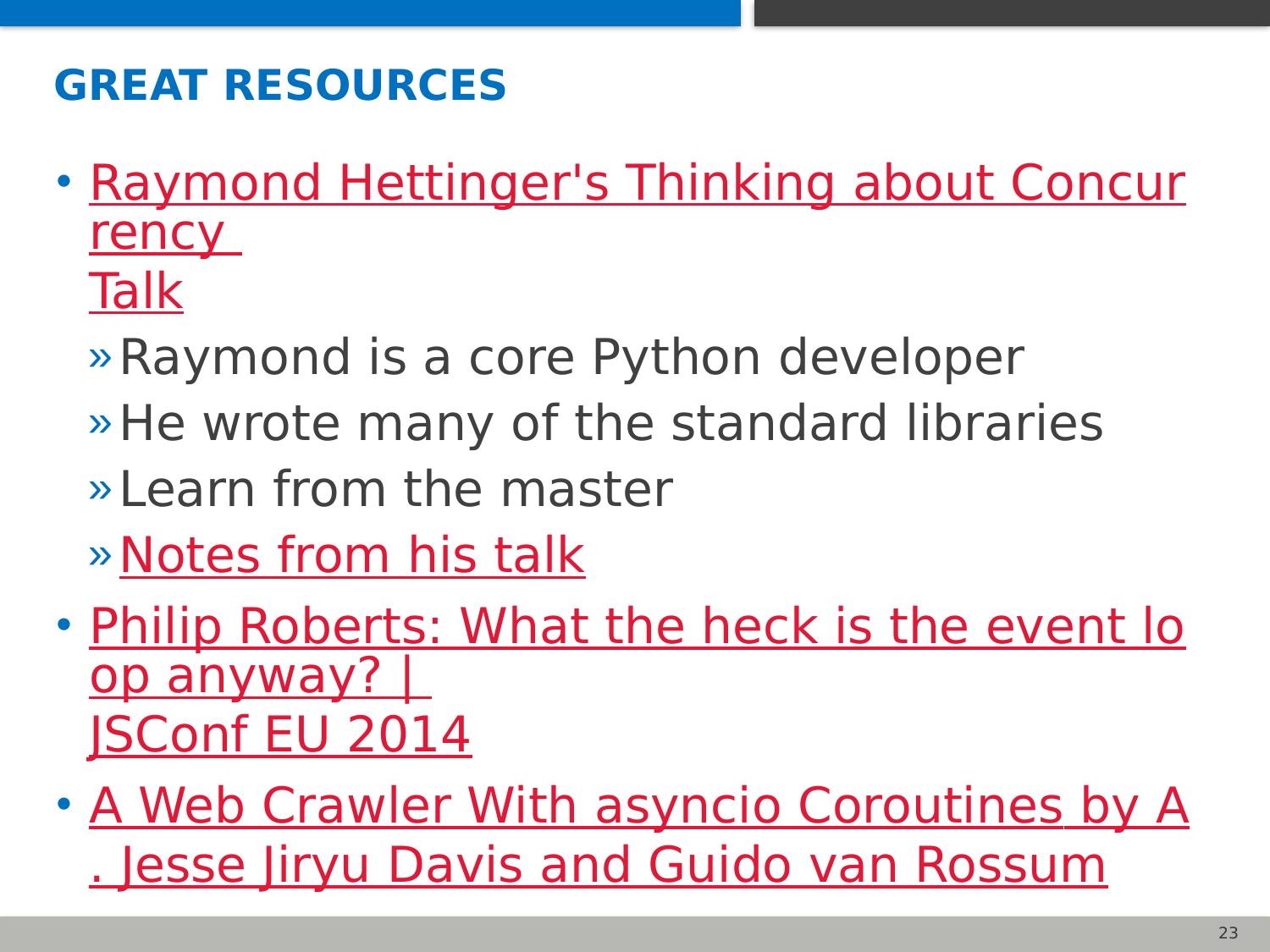

# Great resources
Raymond Hettinger's Thinking about Concurrency Talk
Raymond is a core Python developer
He wrote many of the standard libraries
Learn from the master
Notes from his talk
Philip Roberts: What the heck is the event loop anyway? | JSConf EU 2014
A Web Crawler With asyncio Coroutines by A. Jesse Jiryu Davis and Guido van Rossum